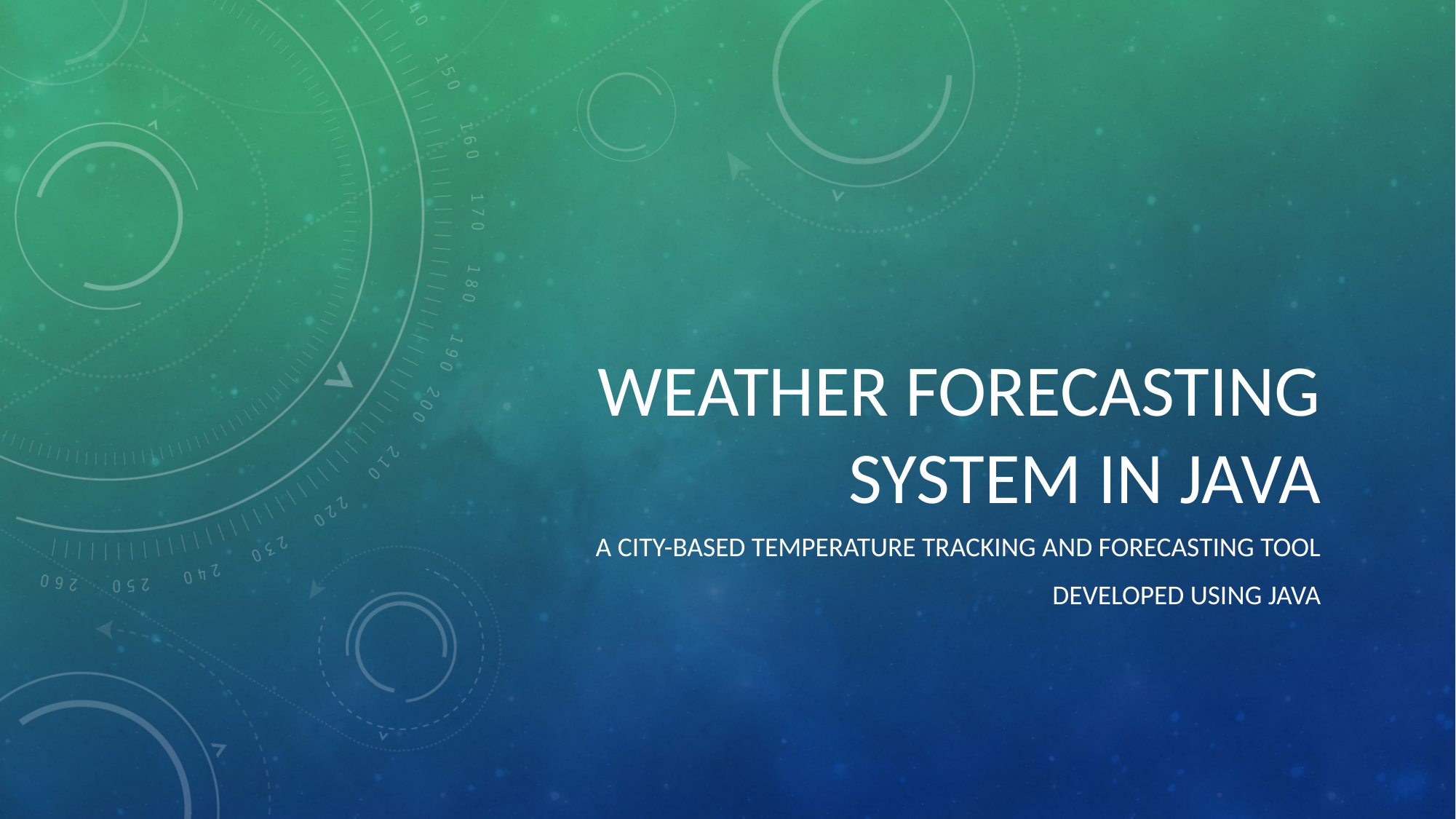

# Weather Forecasting System in Java
A city-based temperature tracking and forecasting tool
Developed using Java